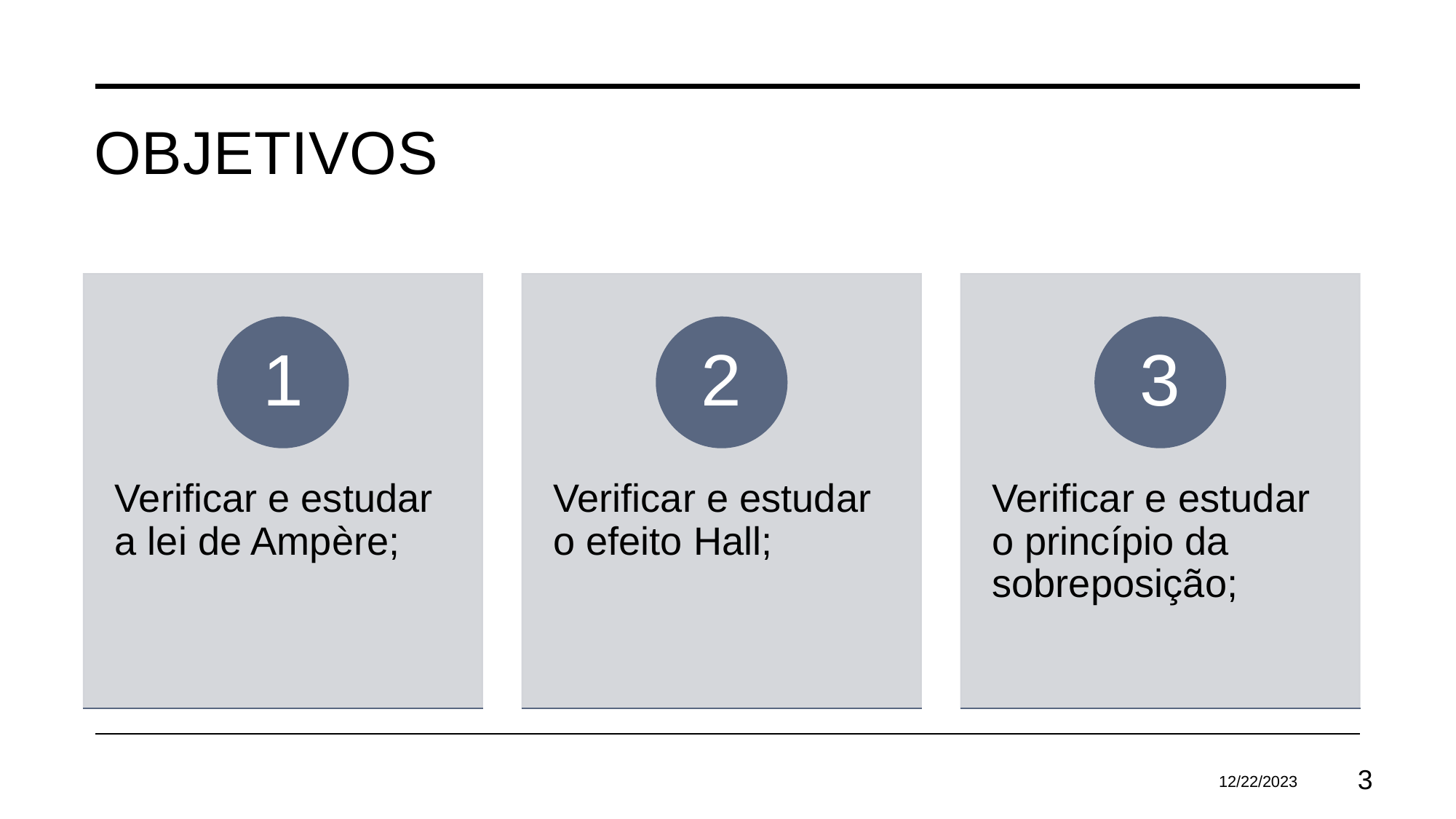

# Objetivos
Verificar e estudar a lei de Ampère;
1
Verificar e estudar o efeito Hall;
2
Verificar e estudar o princípio da sobreposição;
3
12/22/2023
3